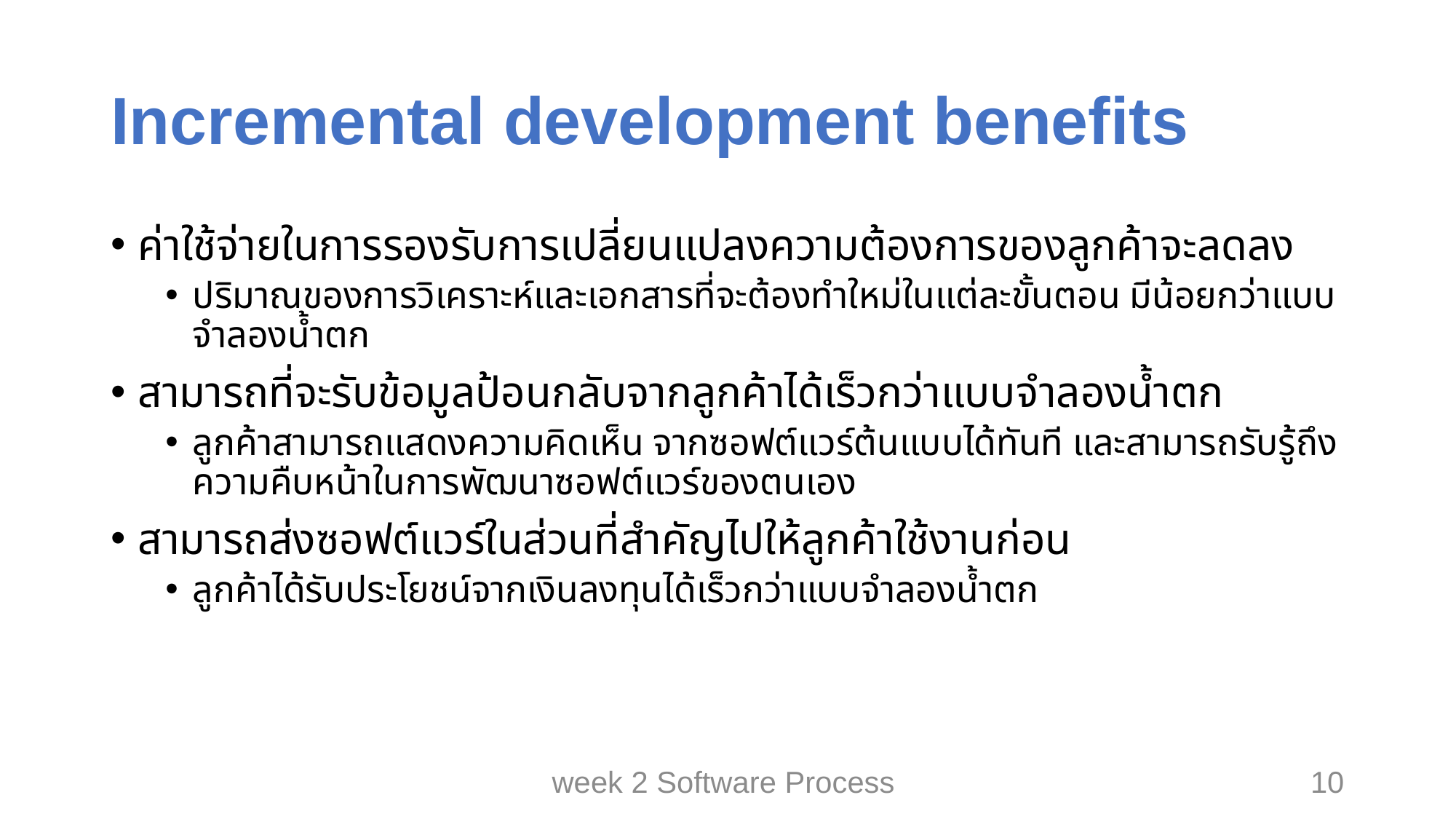

# Incremental development benefits
ค่าใช้จ่ายในการรองรับการเปลี่ยนแปลงความต้องการของลูกค้าจะลดลง
ปริมาณของการวิเคราะห์และเอกสารที่จะต้องทำใหม่ในแต่ละขั้นตอน มีน้อยกว่าแบบจำลองน้ำตก
สามารถที่จะรับข้อมูลป้อนกลับจากลูกค้าได้เร็วกว่าแบบจำลองน้ำตก
ลูกค้าสามารถแสดงความคิดเห็น จากซอฟต์แวร์ต้นแบบได้ทันที และสามารถรับรู้ถึงความคืบหน้าในการพัฒนาซอฟต์แวร์ของตนเอง
สามารถส่งซอฟต์แวร์ในส่วนที่สำคัญไปให้ลูกค้าใช้งานก่อน
ลูกค้าได้รับประโยชน์จากเงินลงทุนได้เร็วกว่าแบบจำลองน้ำตก
week 2 Software Process
10